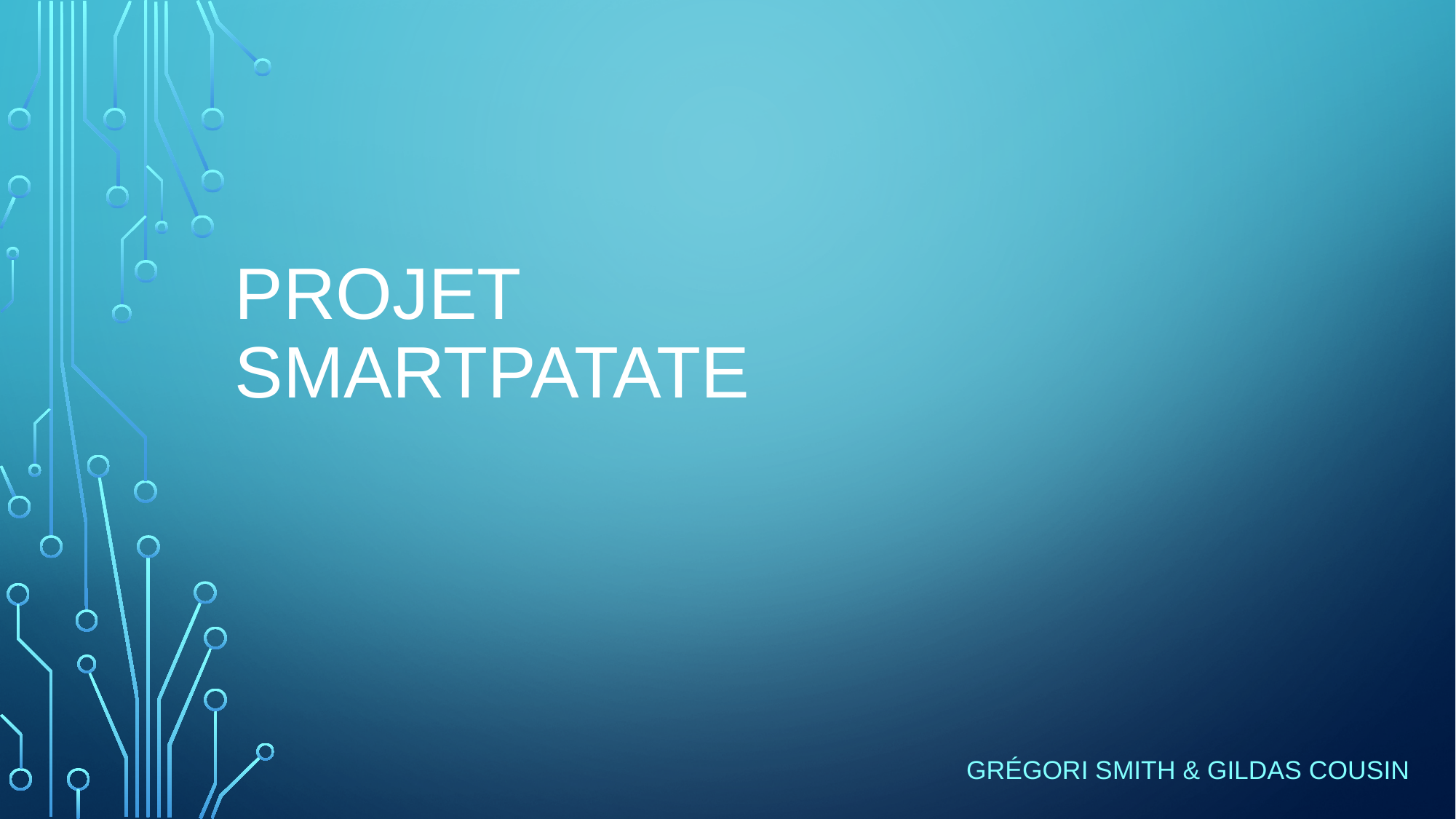

# Projet SmartPatate
Grégori Smith & Gildas Cousin